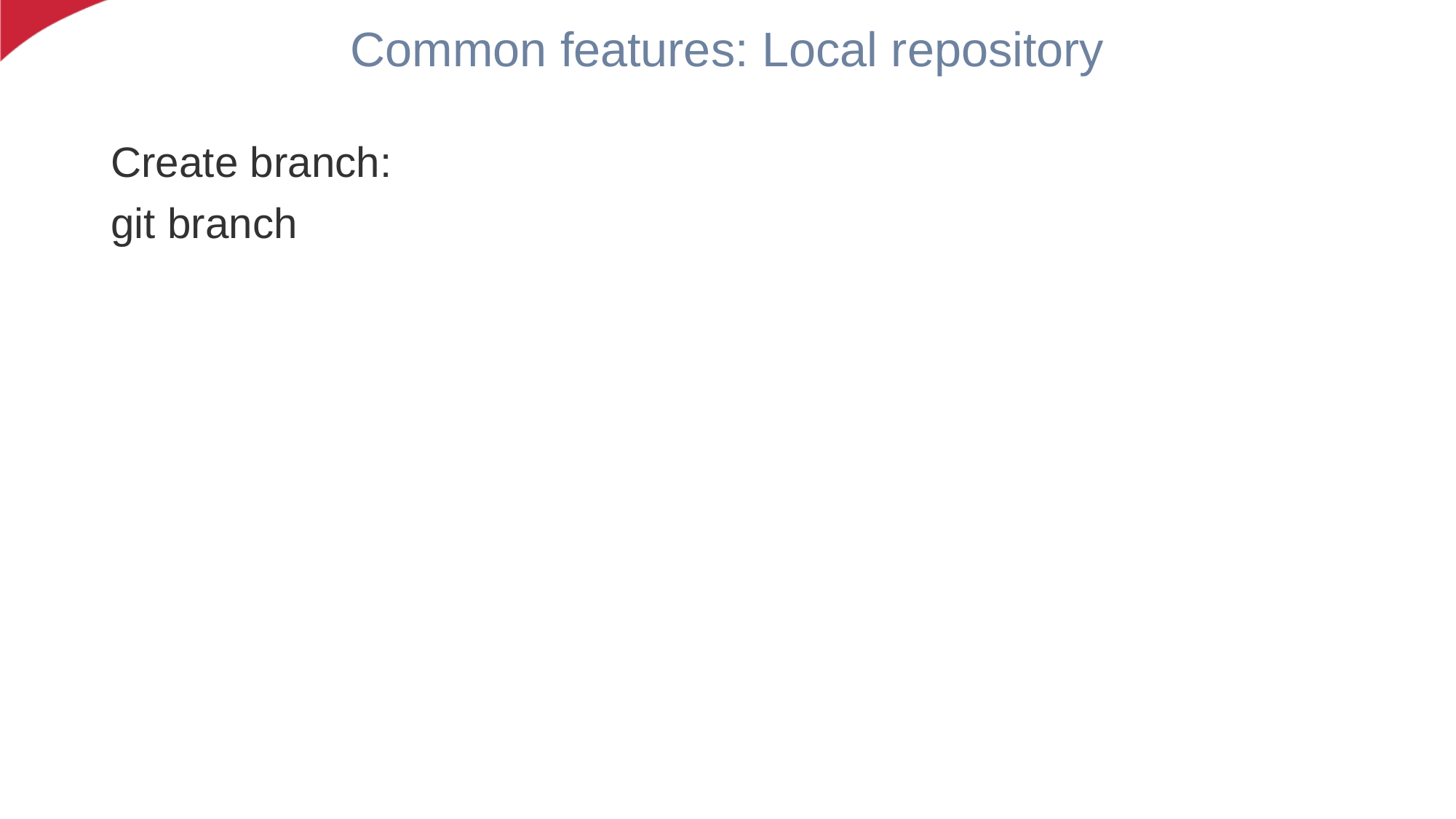

# Common features: Local repository
Create branch:
git branch